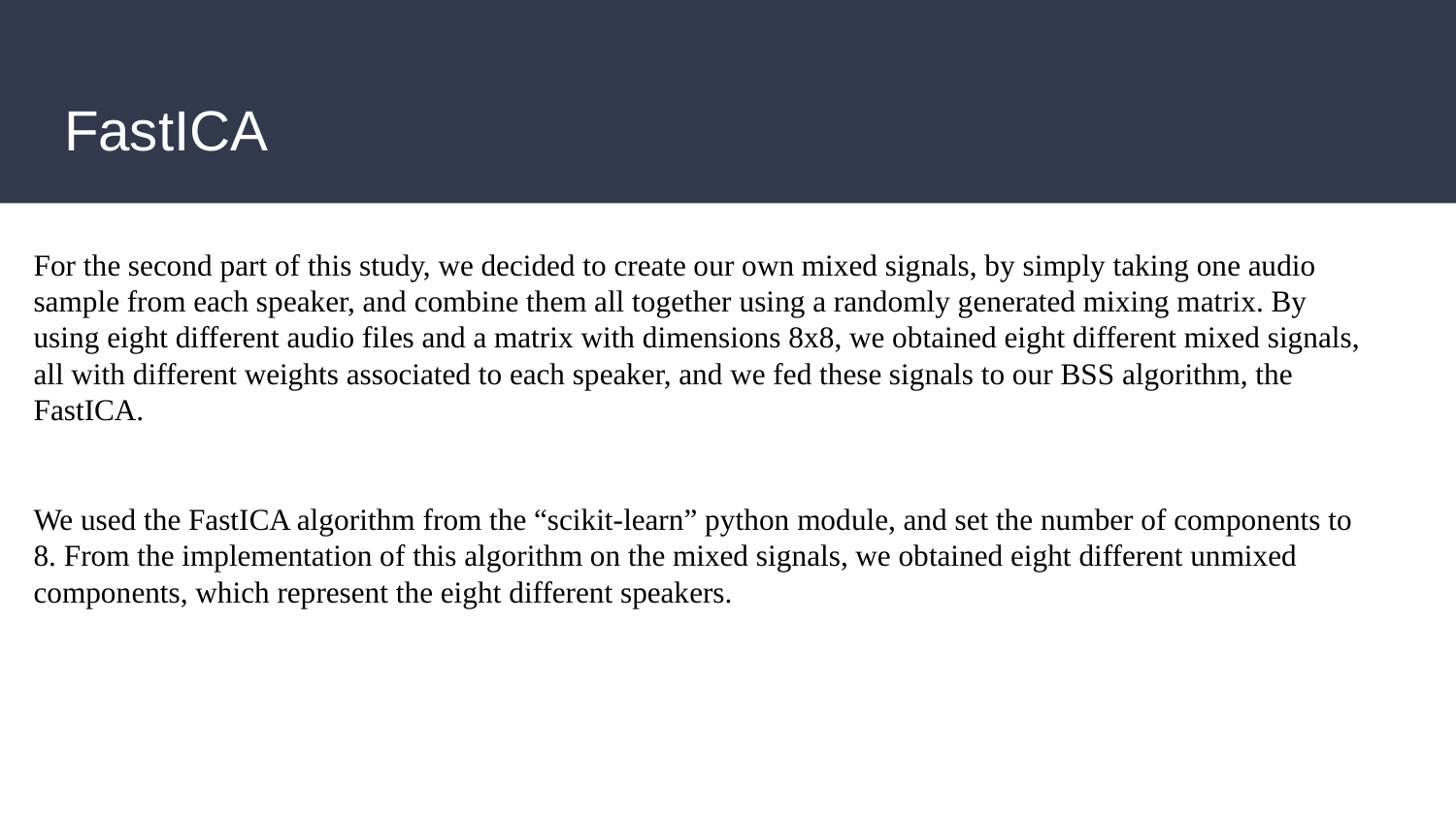

# FastICA

For the second part of this study, we decided to create our own mixed signals, by simply taking one audio sample from each speaker, and combine them all together using a randomly generated mixing matrix. By using eight different audio files and a matrix with dimensions 8x8, we obtained eight different mixed signals, all with different weights associated to each speaker, and we fed these signals to our BSS algorithm, the FastICA.

We used the FastICA algorithm from the “scikit-learn” python module, and set the number of components to 8. From the implementation of this algorithm on the mixed signals, we obtained eight different unmixed components, which represent the eight different speakers.